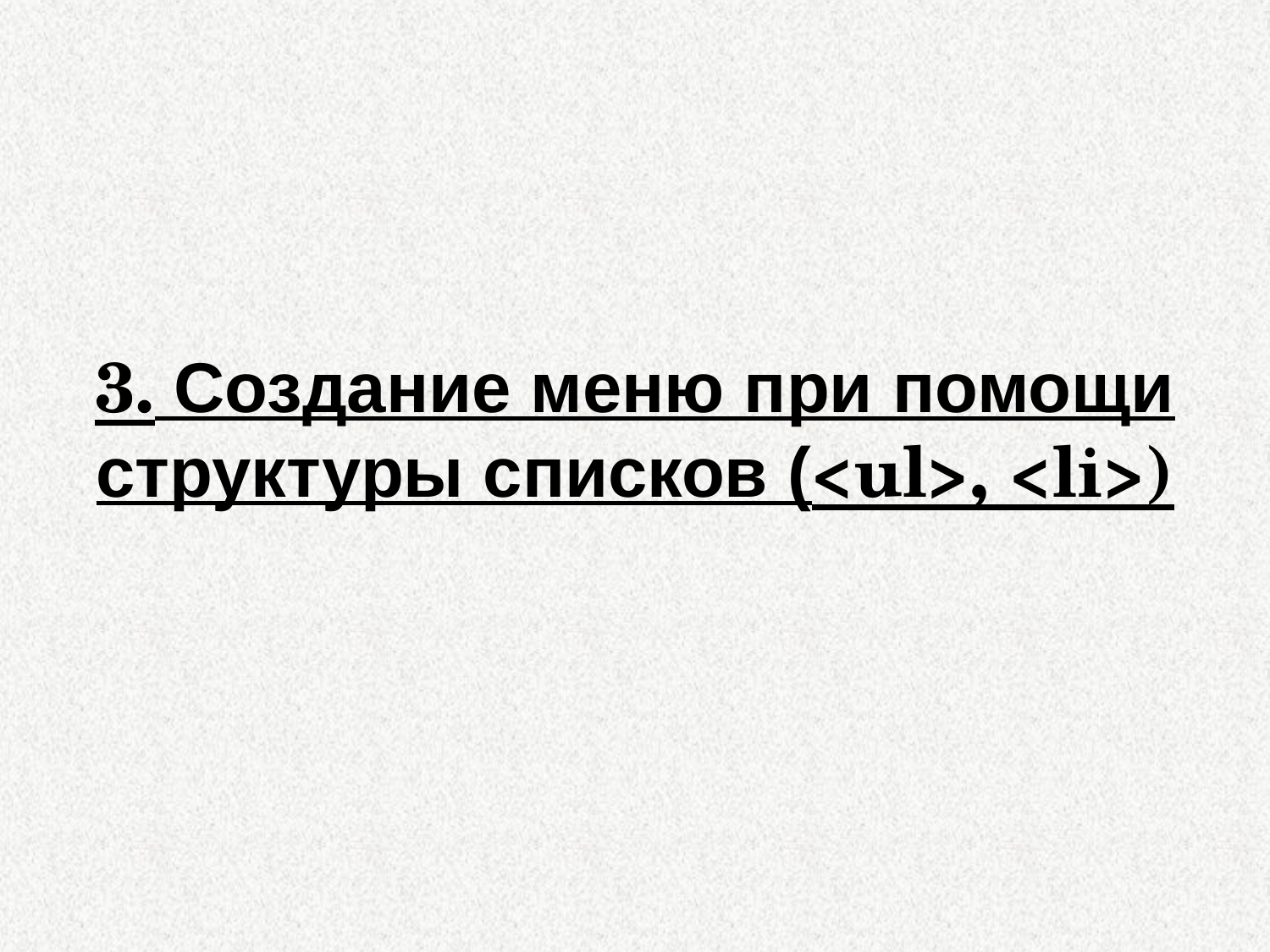

3. Создание меню при помощи структуры списков (<ul>, <li>)